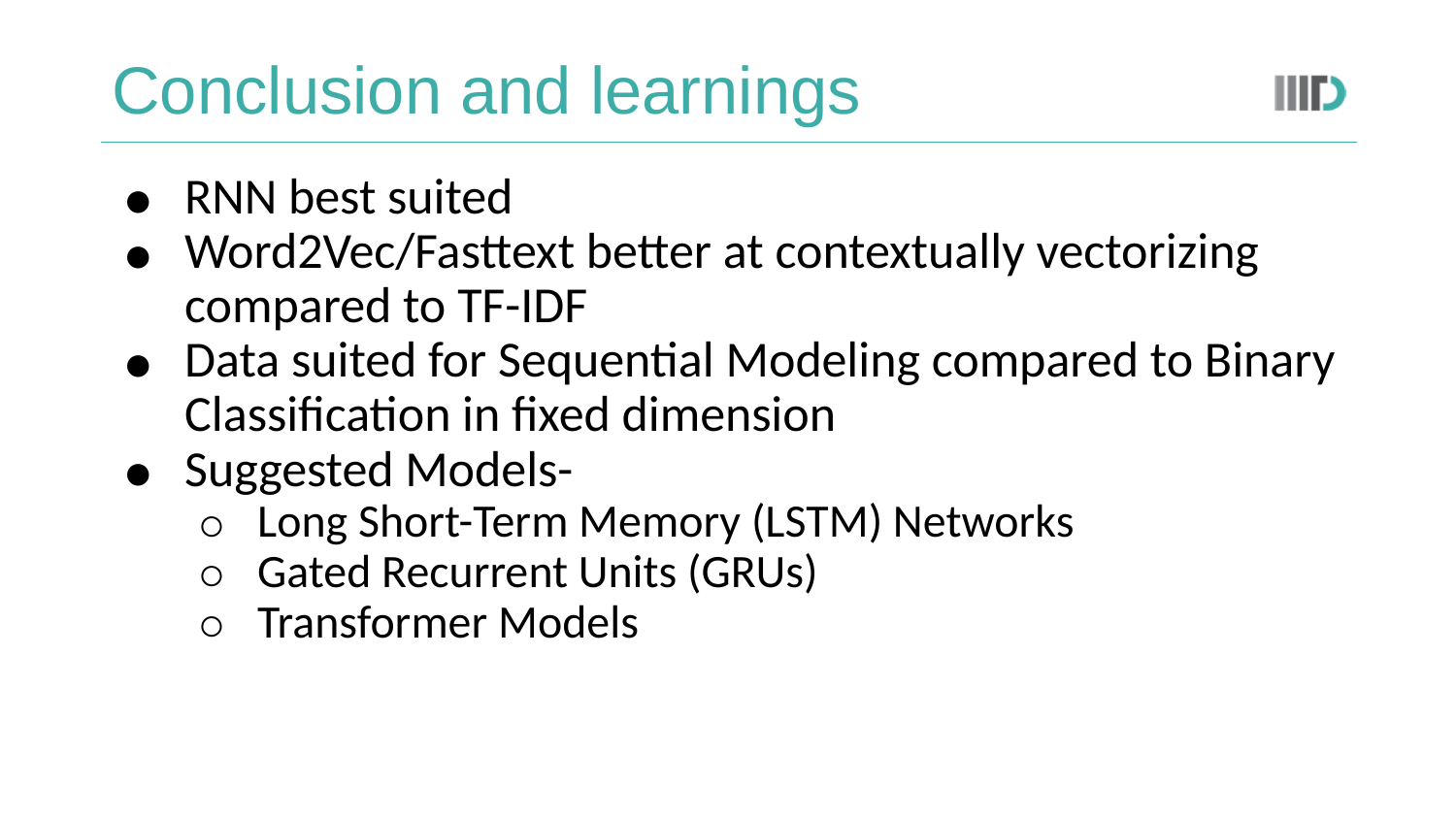

# Conclusion and learnings
RNN best suited
Word2Vec/Fasttext better at contextually vectorizing compared to TF-IDF
Data suited for Sequential Modeling compared to Binary Classification in fixed dimension
Suggested Models-
Long Short-Term Memory (LSTM) Networks
Gated Recurrent Units (GRUs)
Transformer Models